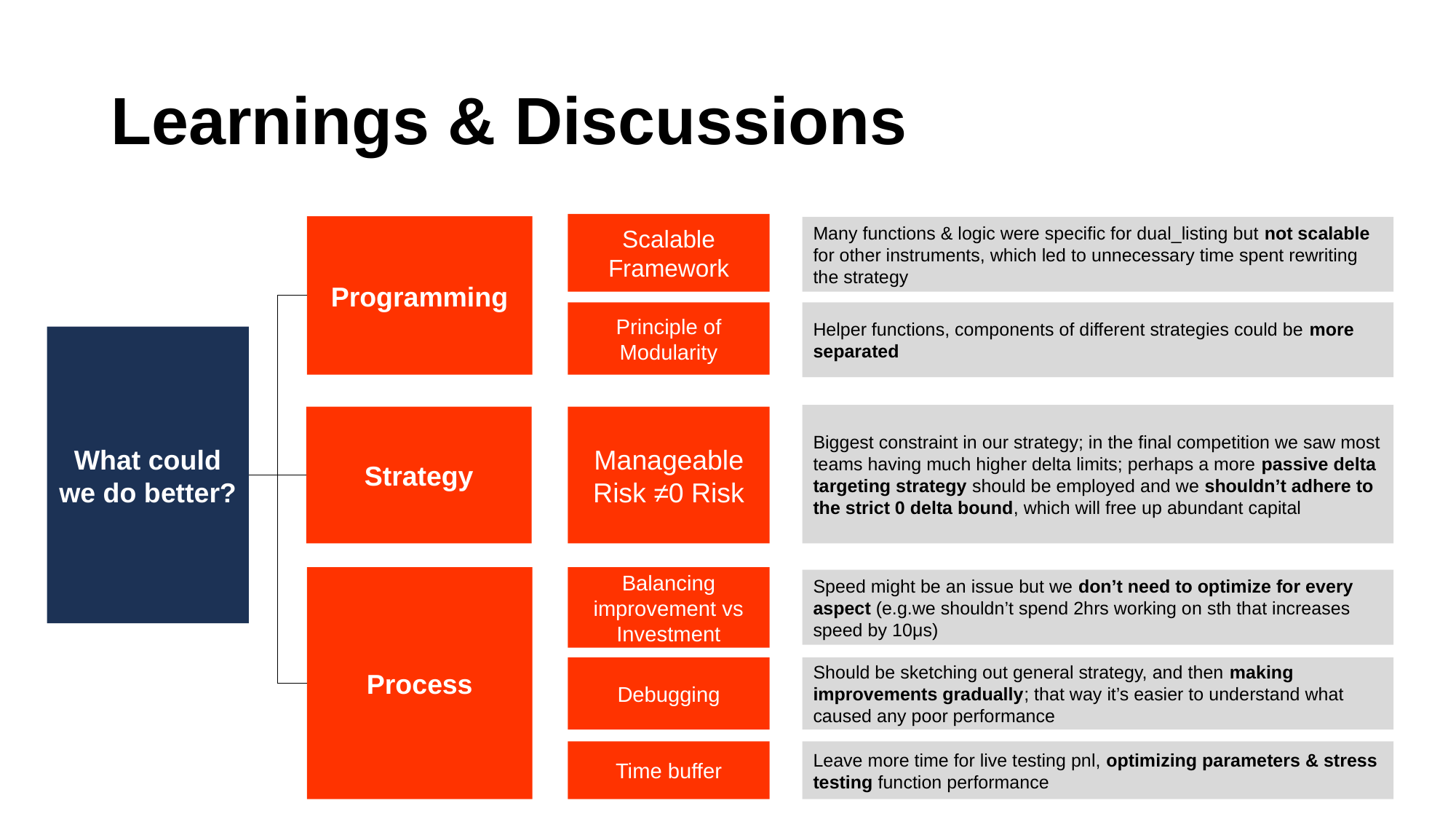

# Learnings & Discussions
Scalable Framework
Programming
Many functions & logic were specific for dual_listing but not scalable for other instruments, which led to unnecessary time spent rewriting the strategy
Principle of Modularity
Helper functions, components of different strategies could be more separated
What could we do better?
Biggest constraint in our strategy; in the final competition we saw most teams having much higher delta limits; perhaps a more passive delta targeting strategy should be employed and we shouldn’t adhere to the strict 0 delta bound, which will free up abundant capital
Strategy
Manageable Risk ≠0 Risk
Balancing improvement vs Investment
Process
Speed might be an issue but we don’t need to optimize for every aspect (e.g.we shouldn’t spend 2hrs working on sth that increases speed by 10μs)
Debugging
Should be sketching out general strategy, and then making improvements gradually; that way it’s easier to understand what caused any poor performance
Time buffer
Leave more time for live testing pnl, optimizing parameters & stress testing function performance